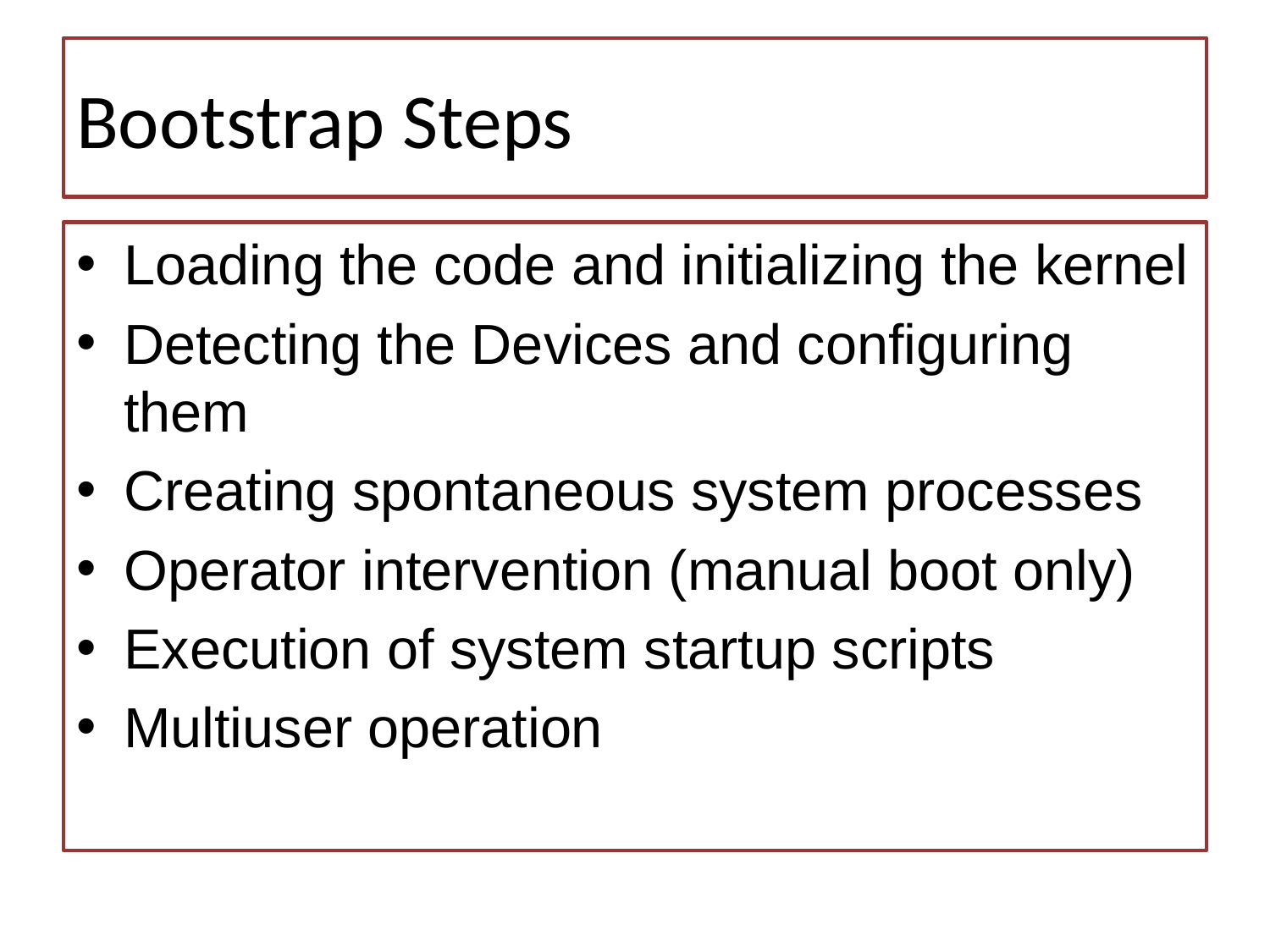

# Bootstrap Steps
Loading the code and initializing the kernel
Detecting the Devices and configuring them
Creating spontaneous system processes
Operator intervention (manual boot only)
Execution of system startup scripts
Multiuser operation